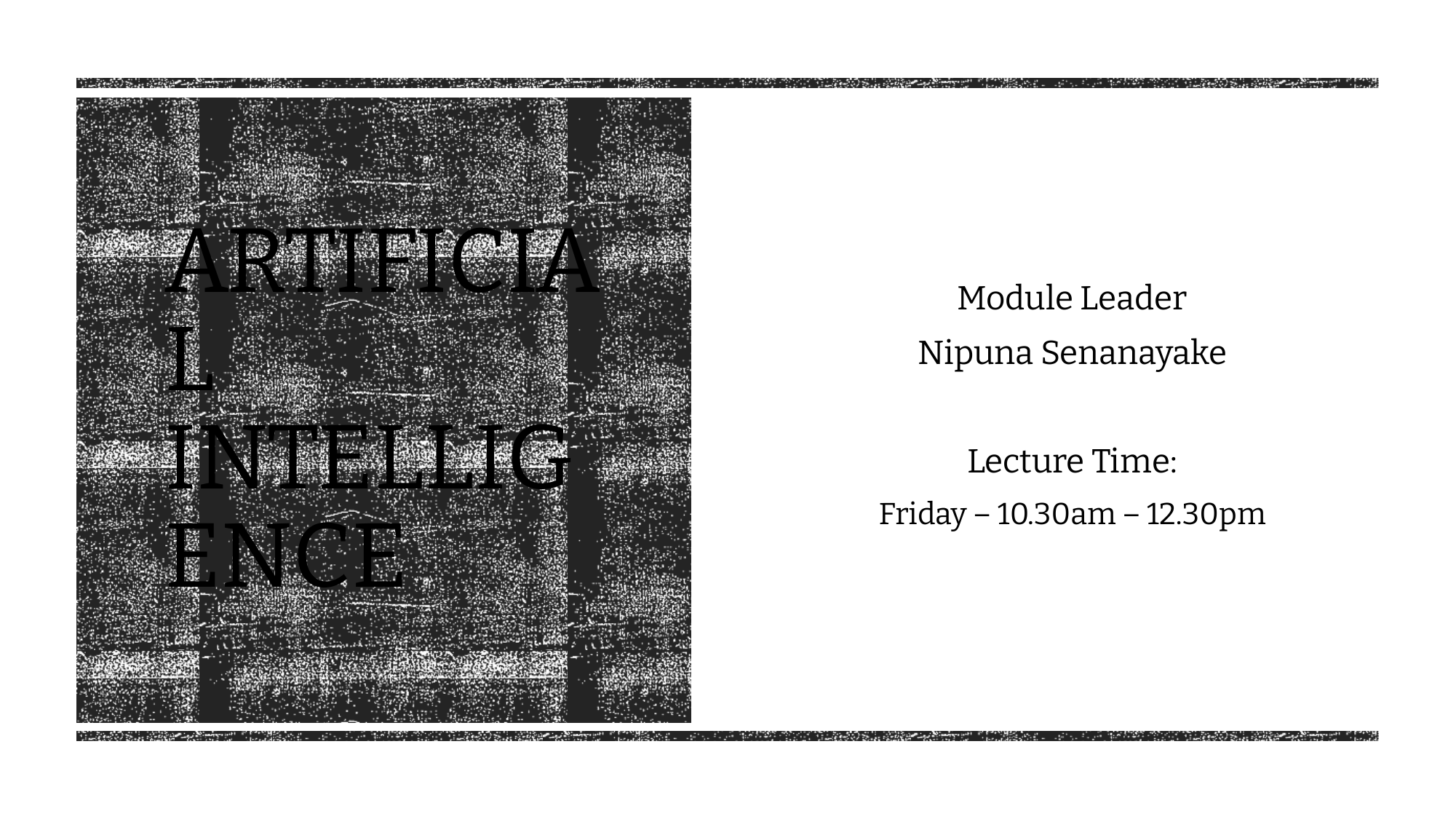

Module Leader
Nipuna Senanayake

Lecture Time:
Friday – 10.30am – 12.30pm

# Artificial Intelligence